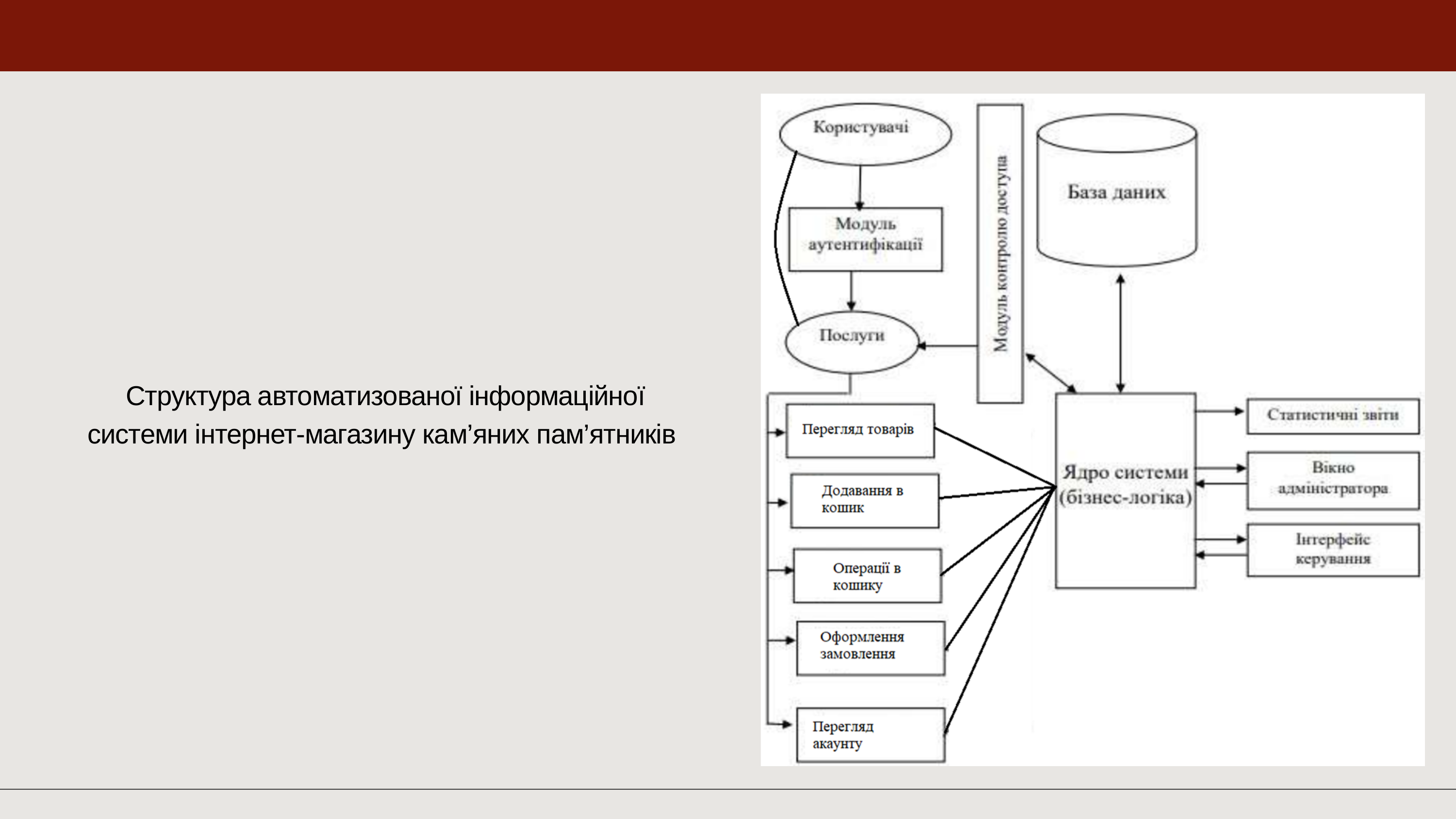

Структура автоматизованої інформаційної системи інтернет-магазину кам’яних пам’ятників